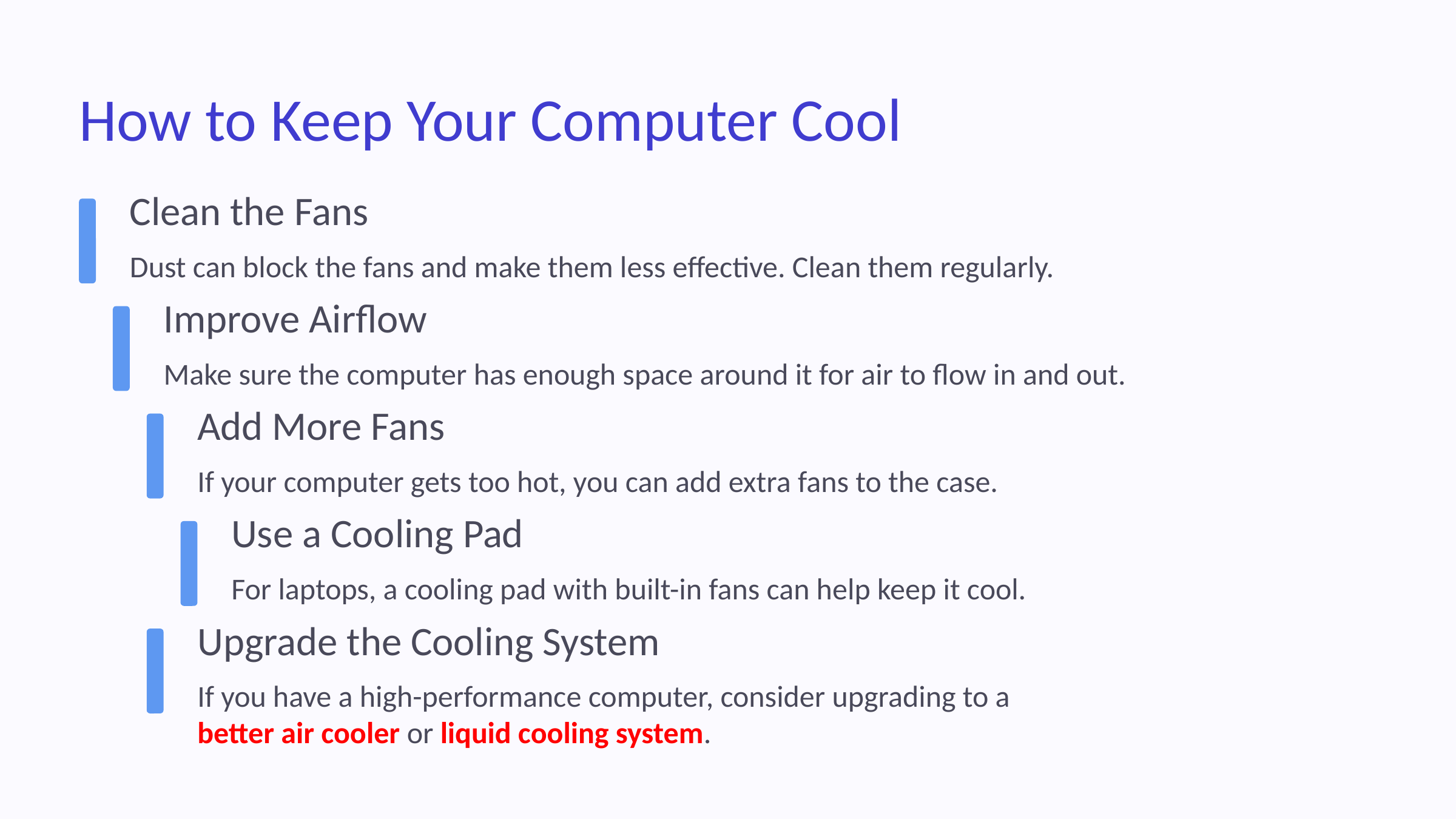

How to Keep Your Computer Cool

Clean the Fans
Dust can block the fans and make them less effective. Clean them regularly.

Improve Airflow
Make sure the computer has enough space around it for air to flow in and out.

Add More Fans
If your computer gets too hot, you can add extra fans to the case.

Use a Cooling Pad
For laptops, a cooling pad with built-in fans can help keep it cool.

Upgrade the Cooling System
If you have a high-performance computer, consider upgrading to a
better air cooler or liquid cooling system.